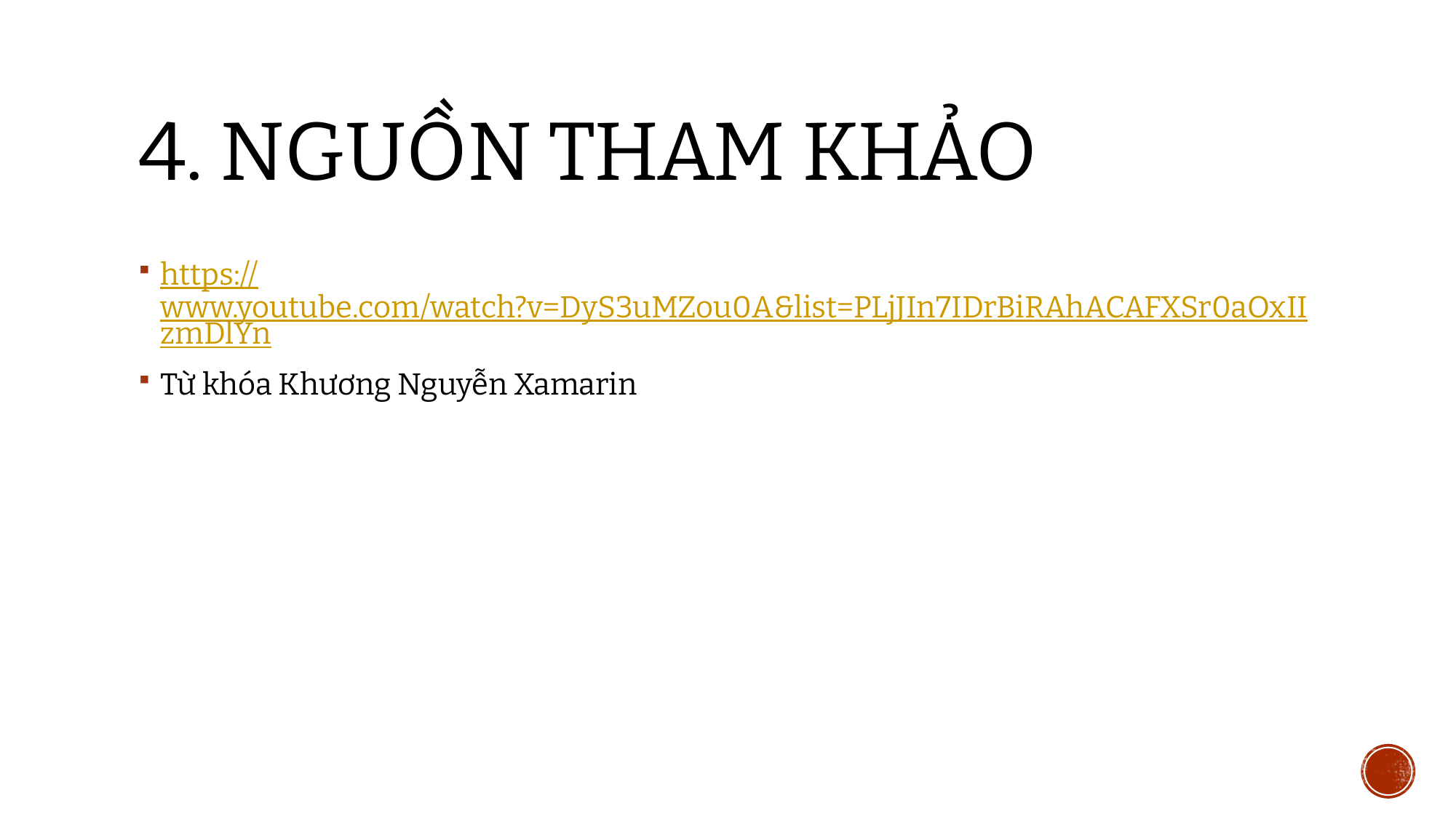

# 4. Nguồn tham khảo
https://www.youtube.com/watch?v=DyS3uMZou0A&list=PLjJIn7IDrBiRAhACAFXSr0aOxIIzmDlYn
Từ khóa Khương Nguyễn Xamarin